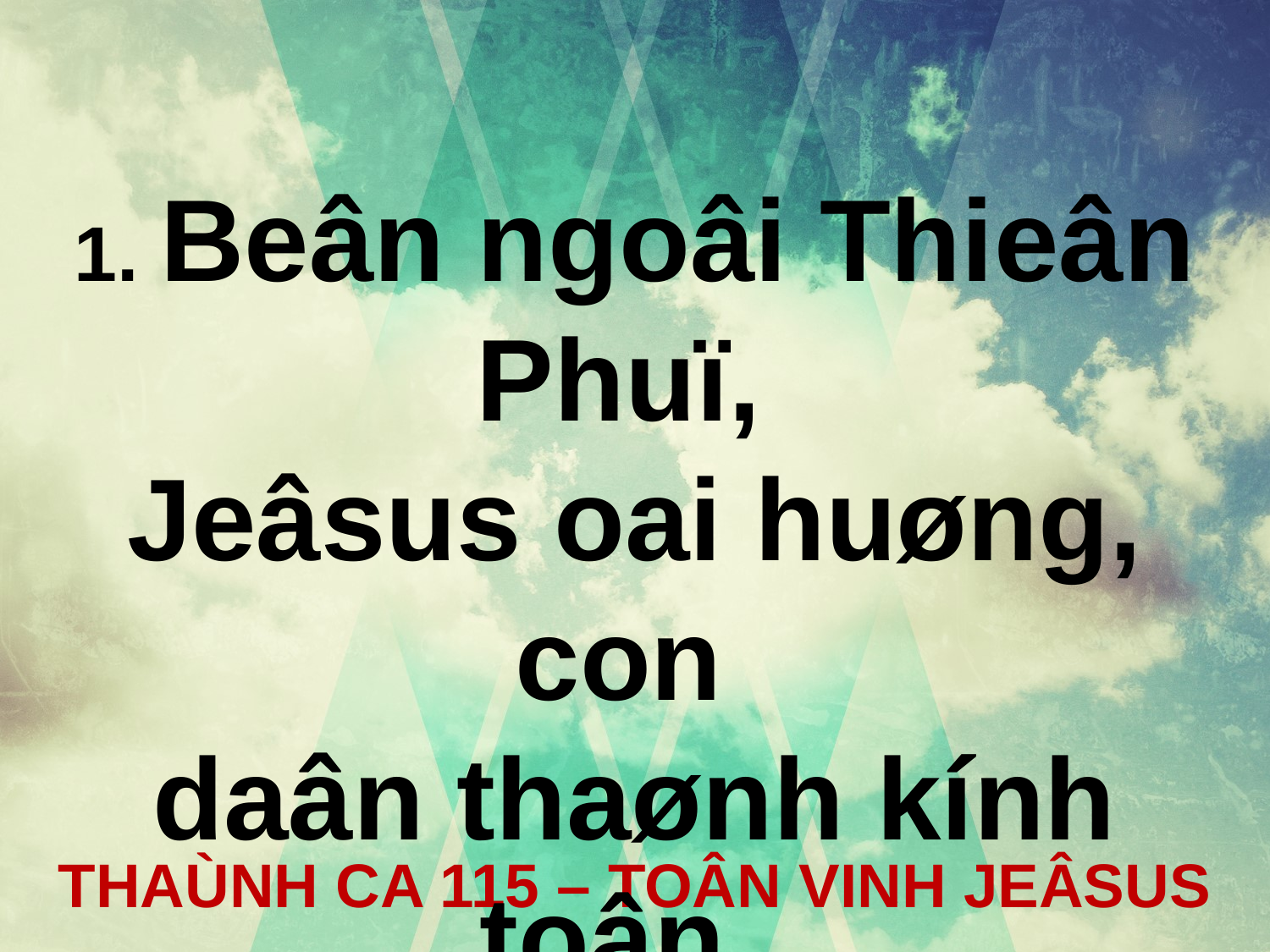

1. Beân ngoâi Thieân Phuï,
Jeâsus oai huøng, con
daân thaønh kính toân,
phuïng cung.
THAÙNH CA 115 – TOÂN VINH JEÂSUS